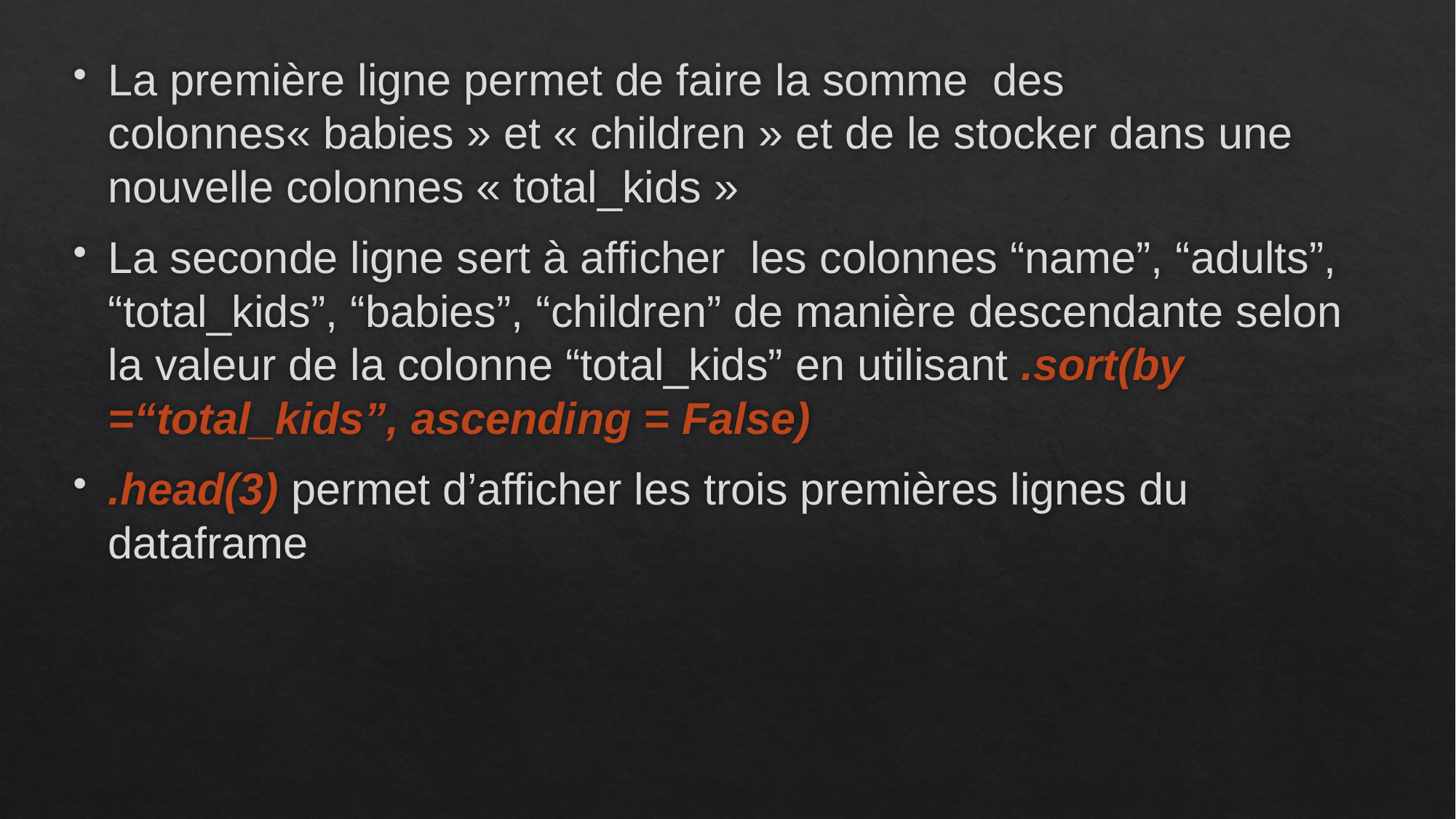

La première ligne permet de faire la somme  des colonnes« babies » et « children » et de le stocker dans une nouvelle colonnes « total_kids »
La seconde ligne sert à afficher  les colonnes “name”, “adults”, “total_kids”, “babies”, “children” de manière descendante selon la valeur de la colonne “total_kids” en utilisant .sort(by =“total_kids”, ascending = False)
.head(3) permet d’afficher les trois premières lignes du dataframe